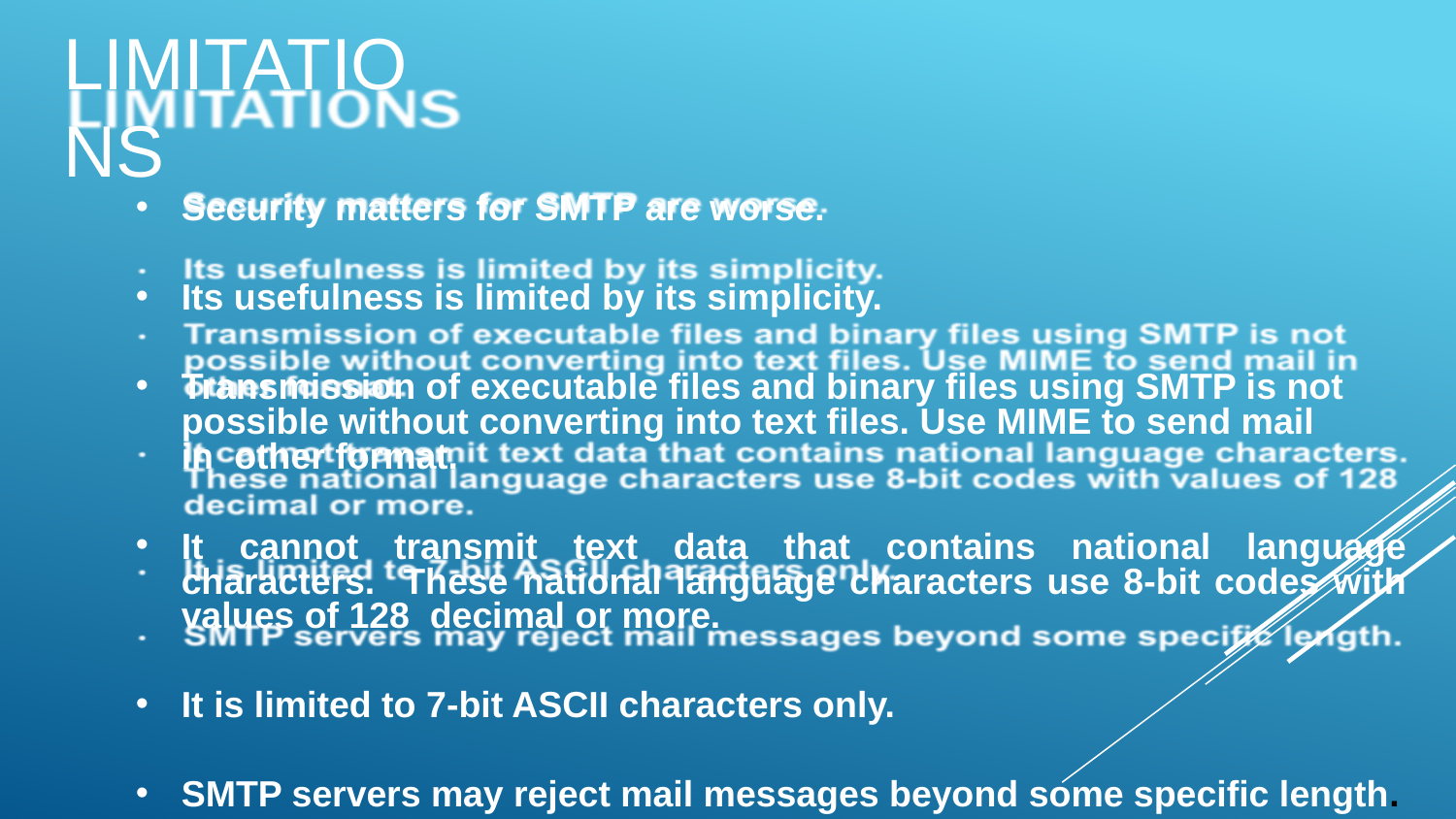

# LIMITATIONS

Security matters for SMTP are worse.

Its usefulness is limited by its simplicity.

Transmission of executable files and binary files using SMTP is not  possible without converting into text files. Use MIME to send mail in  other format.

It cannot transmit text data that contains national language characters.  These national language characters use 8-bit codes with values of 128  decimal or more.

It is limited to 7-bit ASCII characters only.

SMTP servers may reject mail messages beyond some specific length.